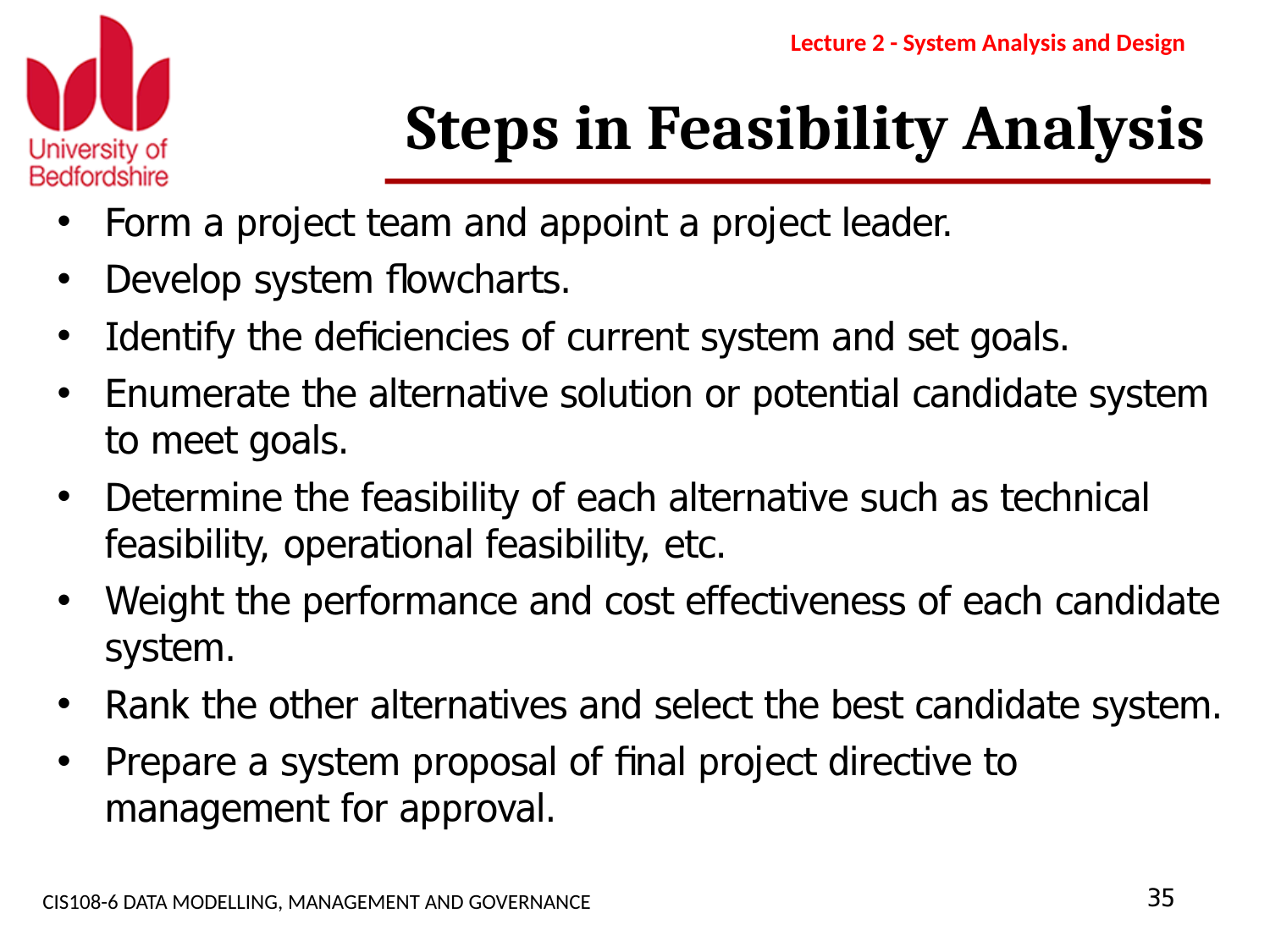

Lecture 2 - System Analysis and Design
# Steps in Feasibility Analysis
Form a project team and appoint a project leader.
Develop system flowcharts.
Identify the deficiencies of current system and set goals.
Enumerate the alternative solution or potential candidate system to meet goals.
Determine the feasibility of each alternative such as technical feasibility, operational feasibility, etc.
Weight the performance and cost effectiveness of each candidate system.
Rank the other alternatives and select the best candidate system.
Prepare a system proposal of final project directive to management for approval.
CIS108-6 DATA MODELLING, MANAGEMENT AND GOVERNANCE